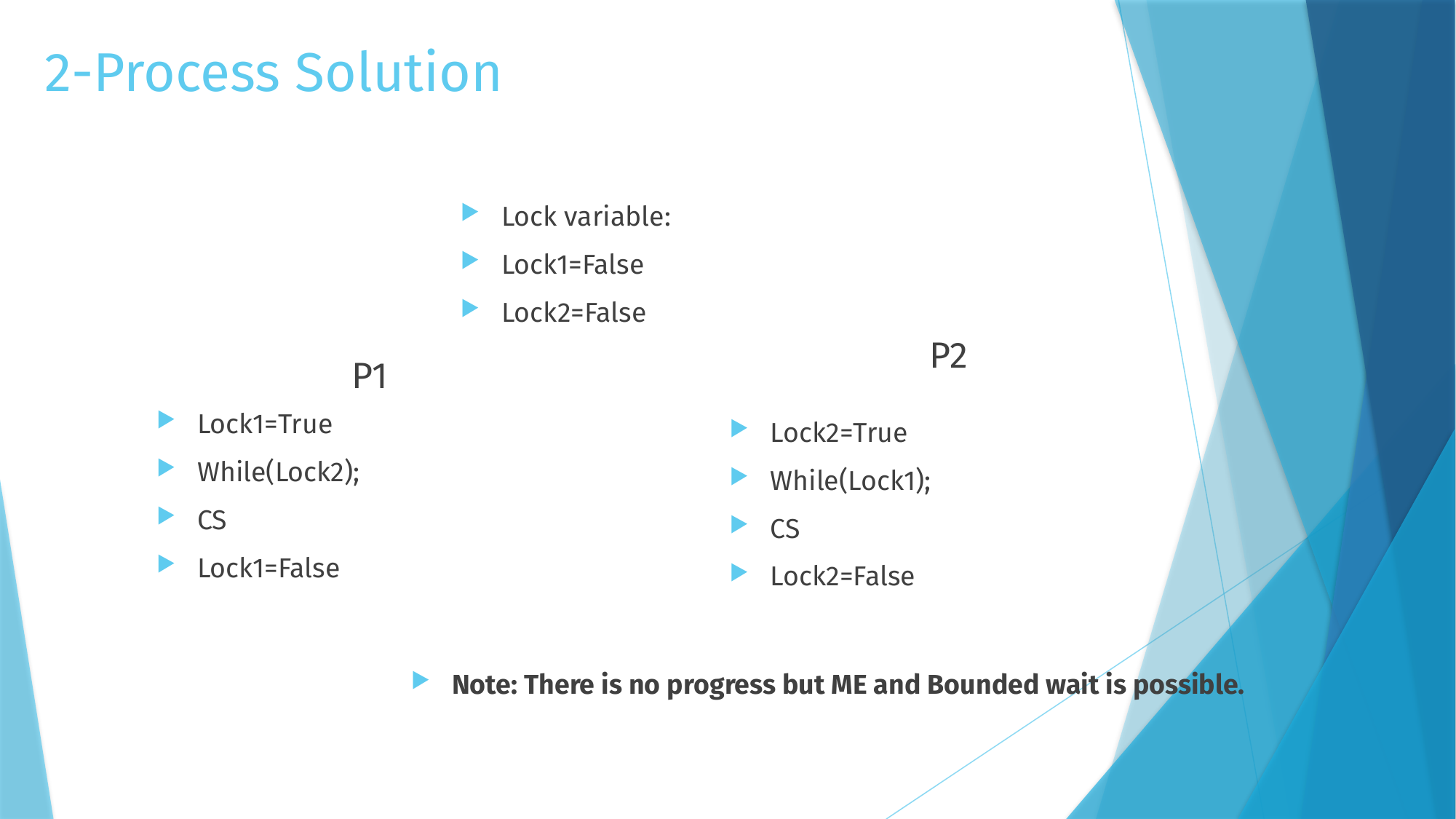

# 2-Process Solution
Lock variable:
Lock1=False
Lock2=False

		P2
		P1
Lock1=True
While(Lock2);
CS
Lock1=False

Lock2=True
While(Lock1);
CS
Lock2=False

Note: There is no progress but ME and Bounded wait is possible.